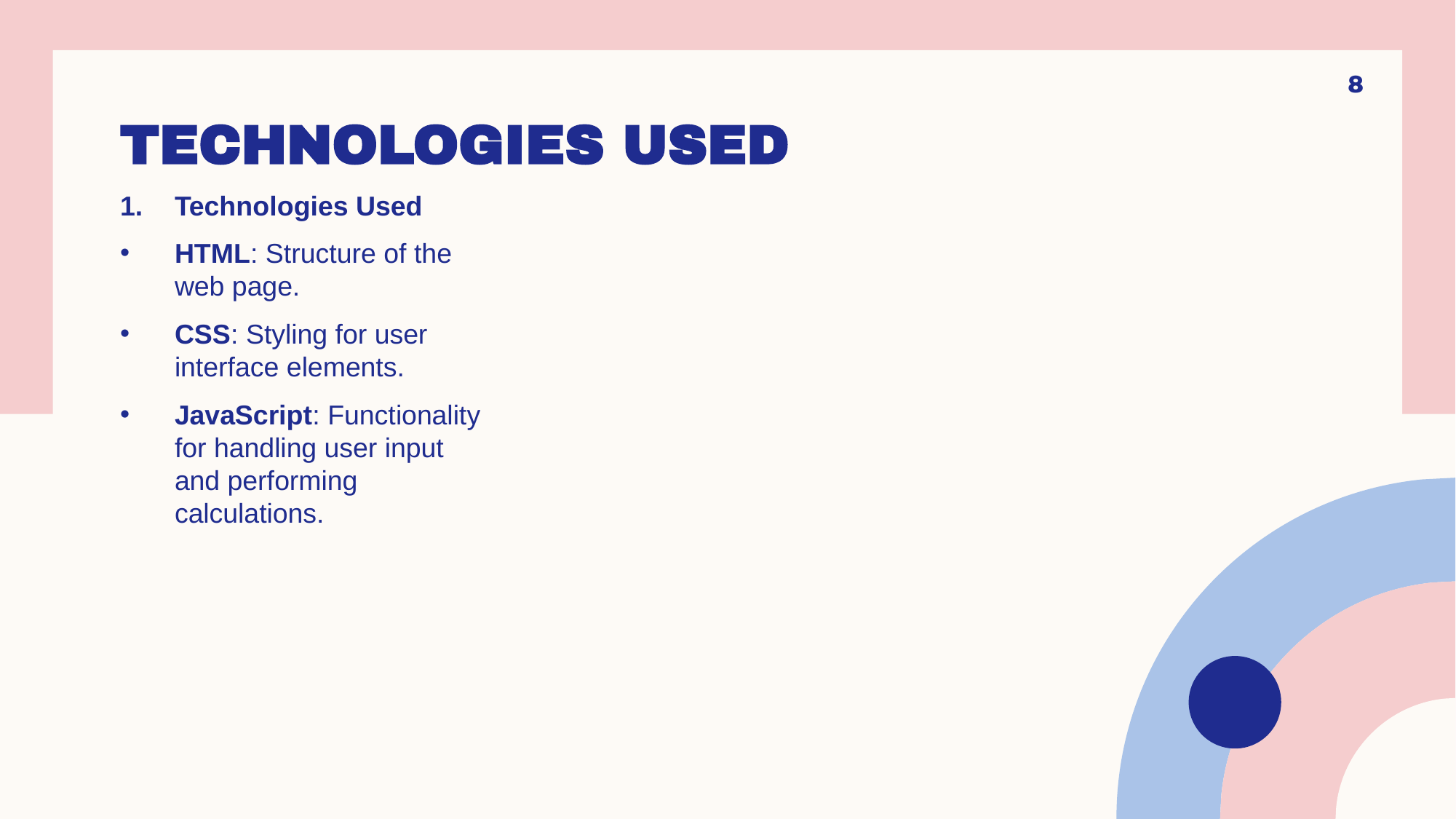

8
# Technologies Used
Technologies Used
HTML: Structure of the web page.
CSS: Styling for user interface elements.
JavaScript: Functionality for handling user input and performing calculations.